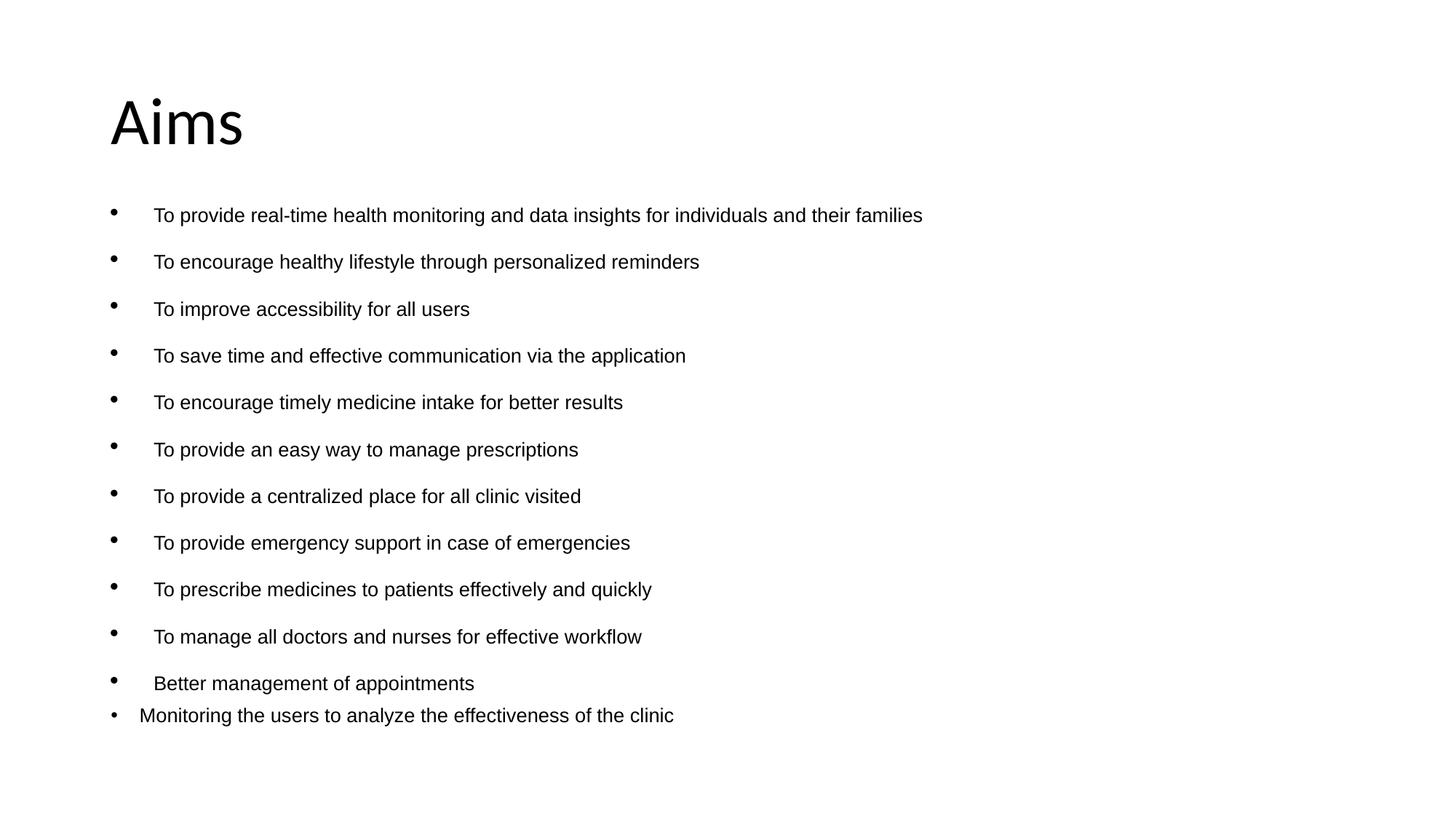

# Aims
To provide real-time health monitoring and data insights for individuals and their families
To encourage healthy lifestyle through personalized reminders
To improve accessibility for all users
To save time and effective communication via the application
To encourage timely medicine intake for better results
To provide an easy way to manage prescriptions
To provide a centralized place for all clinic visited
To provide emergency support in case of emergencies
To prescribe medicines to patients effectively and quickly
To manage all doctors and nurses for effective workflow
Better management of appointments
Monitoring the users to analyze the effectiveness of the clinic